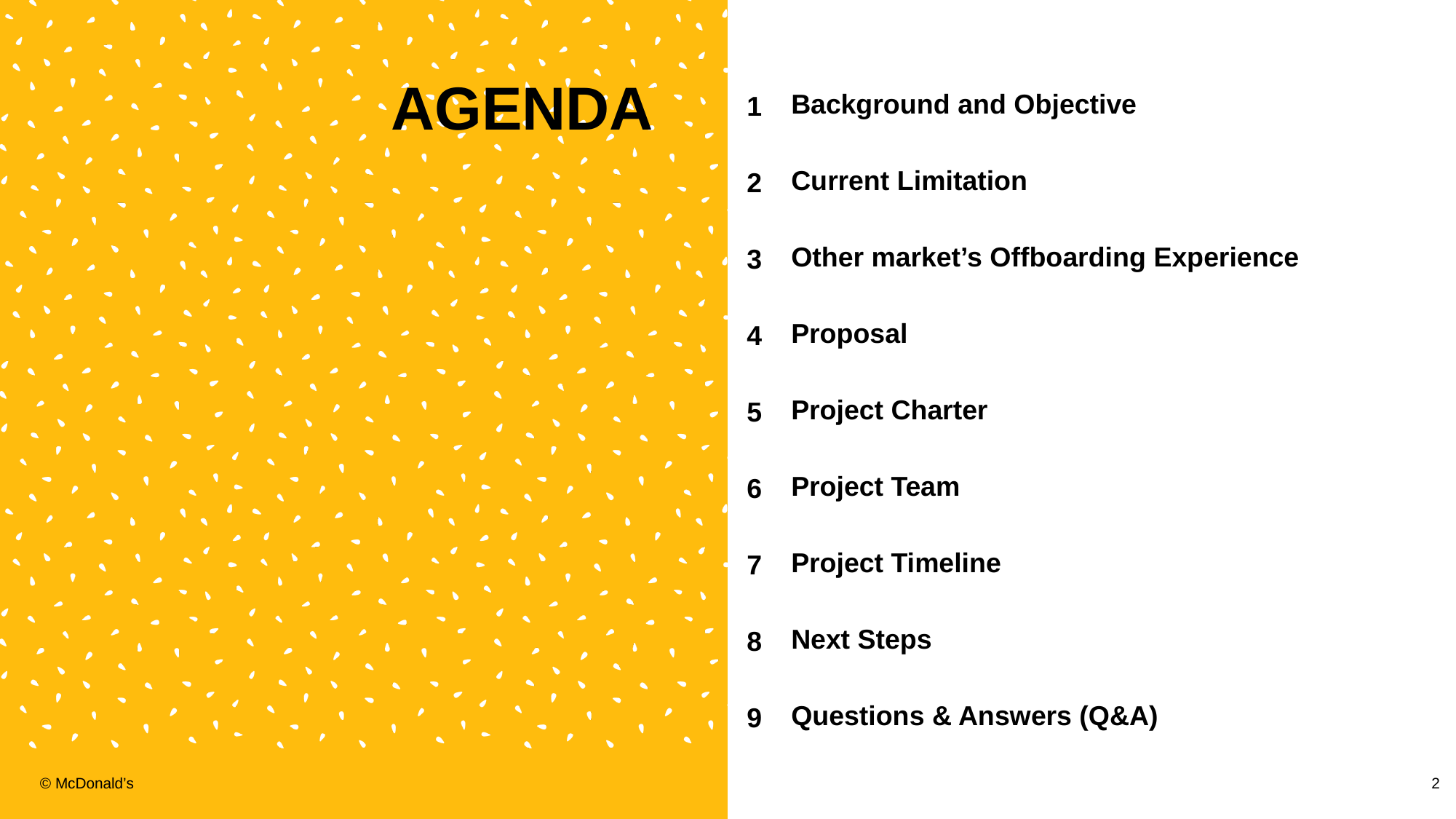

# AGENDA
Background and Objective

Current Limitation

Other market’s Offboarding Experience

Proposal

Project Charter

Project Team

Project Timeline

Next Steps

Questions & Answers (Q&A)
1

2

3

4

5

6

7

8

9